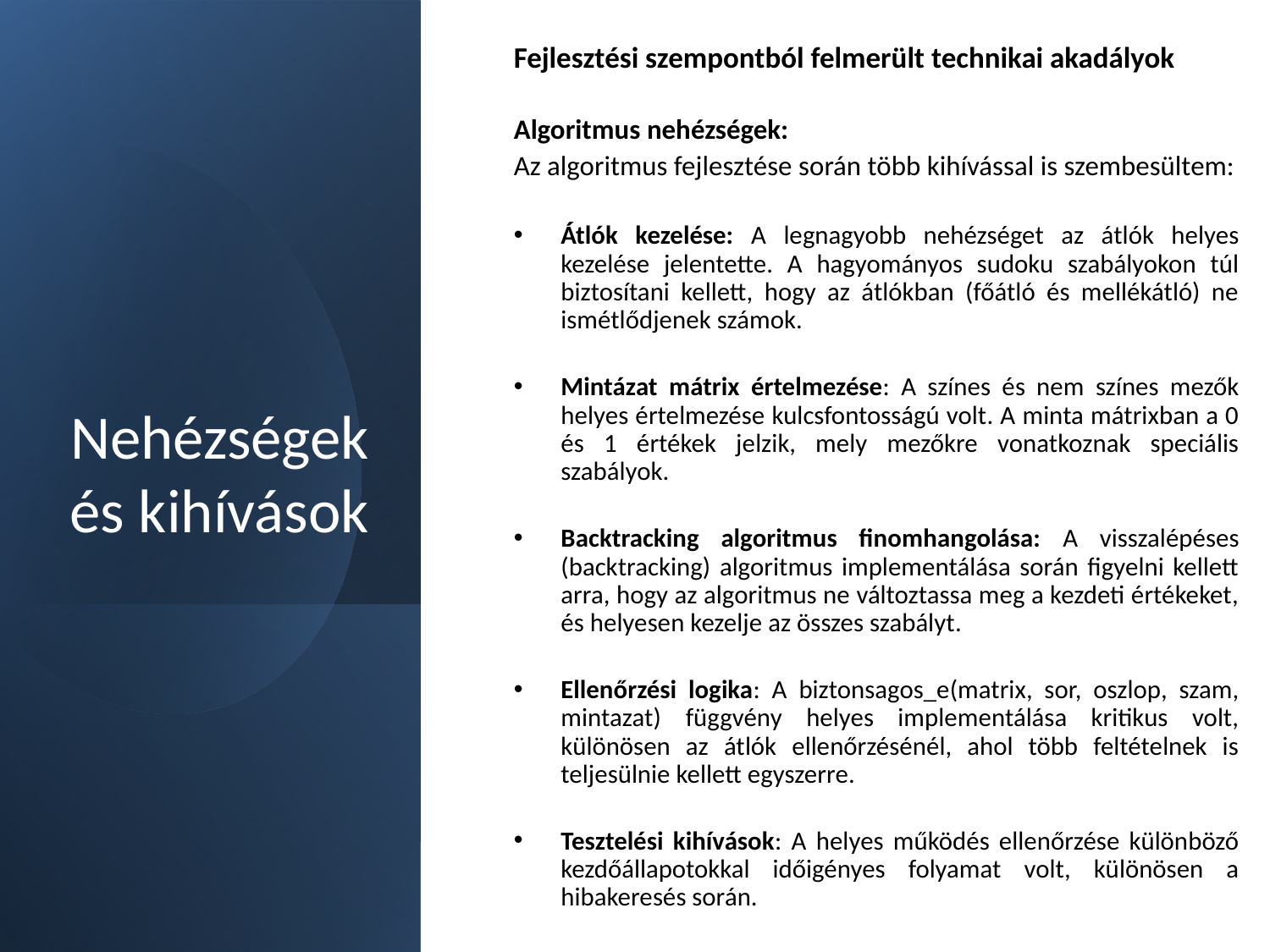

Fejlesztési szempontból felmerült technikai akadályok

Algoritmus nehézségek:
Az algoritmus fejlesztése során több kihívással is szembesültem:

Átlók kezelése: A legnagyobb nehézséget az átlók helyes kezelése jelentette. A hagyományos sudoku szabályokon túl biztosítani kellett, hogy az átlókban (főátló és mellékátló) ne ismétlődjenek számok.

Mintázat mátrix értelmezése: A színes és nem színes mezők helyes értelmezése kulcsfontosságú volt. A minta mátrixban a 0 és 1 értékek jelzik, mely mezőkre vonatkoznak speciális szabályok.

Backtracking algoritmus finomhangolása: A visszalépéses (backtracking) algoritmus implementálása során figyelni kellett arra, hogy az algoritmus ne változtassa meg a kezdeti értékeket, és helyesen kezelje az összes szabályt.

Ellenőrzési logika: A biztonsagos_e(matrix, sor, oszlop, szam, mintazat) függvény helyes implementálása kritikus volt, különösen az átlók ellenőrzésénél, ahol több feltételnek is teljesülnie kellett egyszerre.

Tesztelési kihívások: A helyes működés ellenőrzése különböző kezdőállapotokkal időigényes folyamat volt, különösen a hibakeresés során.
# Nehézségek és kihívások